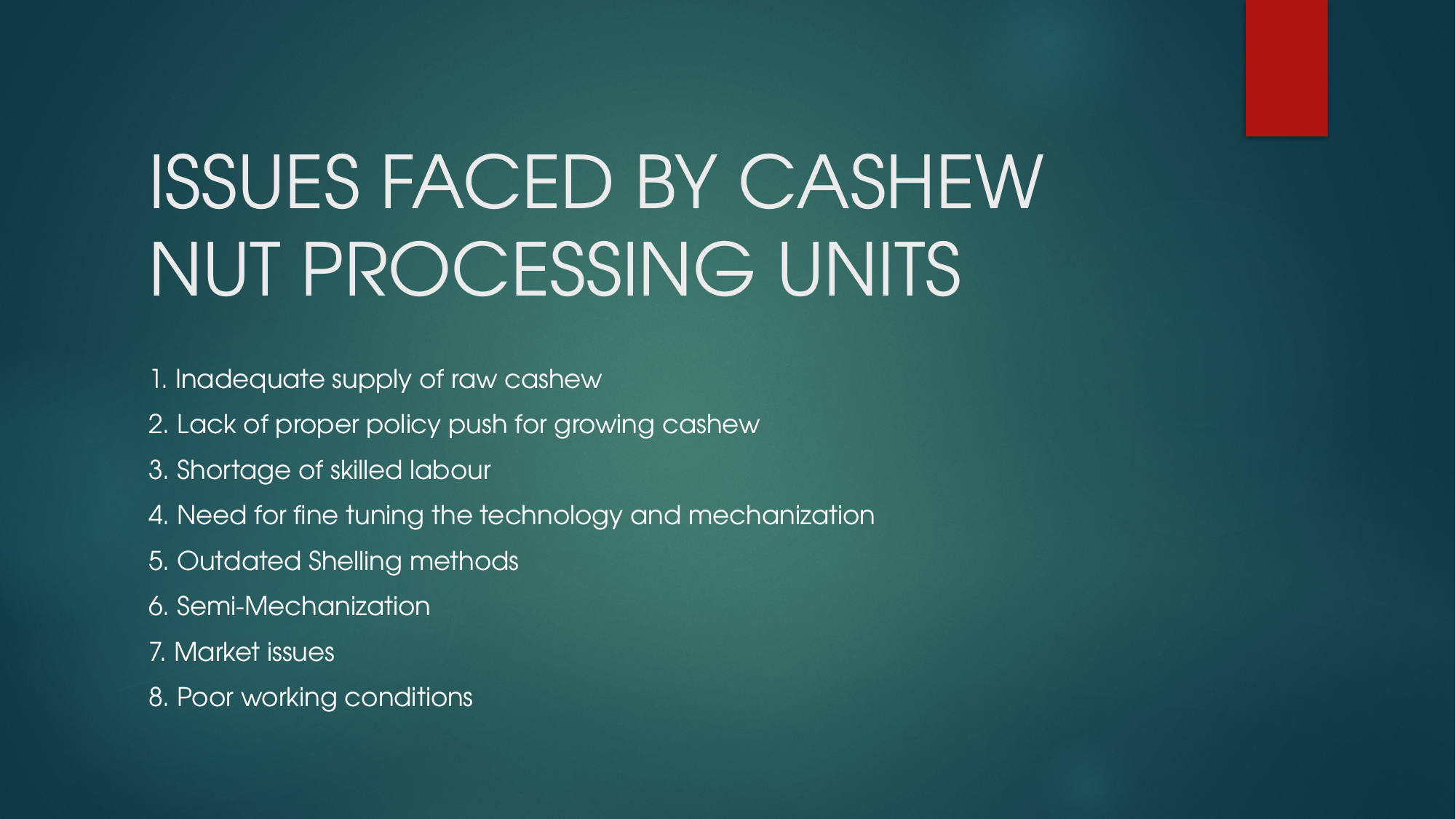

# ISSUES FACED BY CASHEW NUT PROCESSING UNITS
1. Inadequate supply of raw cashew
2. Lack of proper policy push for growing cashew
3. Shortage of skilled labour
4. Need for fine tuning the technology and mechanization
5. Outdated Shelling methods
6. Semi-Mechanization
7. Market issues
8. Poor working conditions